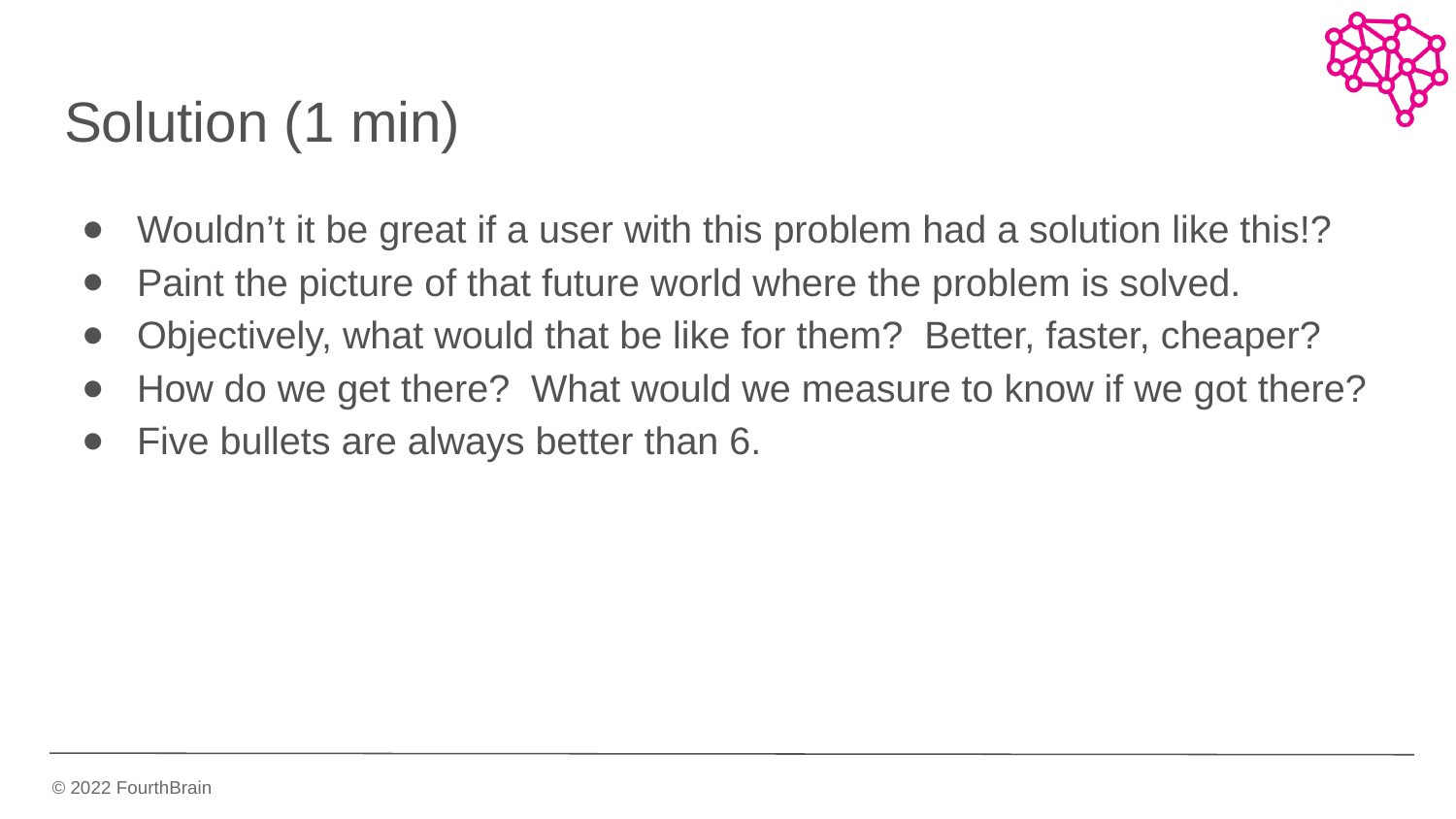

# Solution (1 min)
Wouldn’t it be great if a user with this problem had a solution like this!?
Paint the picture of that future world where the problem is solved.
Objectively, what would that be like for them?  Better, faster, cheaper?
How do we get there?  What would we measure to know if we got there?
Five bullets are always better than 6.